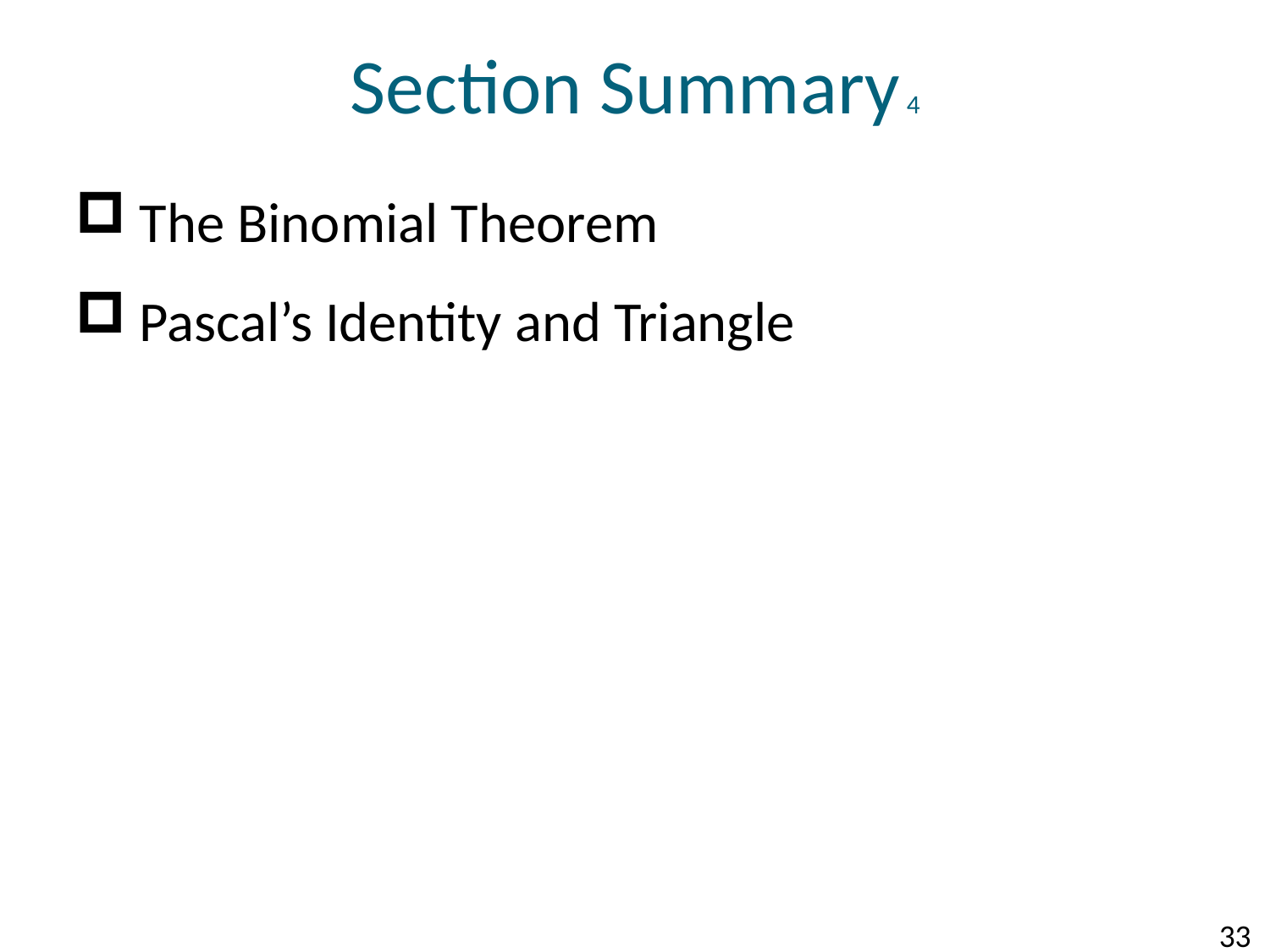

# Section Summary 4
The Binomial Theorem
Pascal’s Identity and Triangle